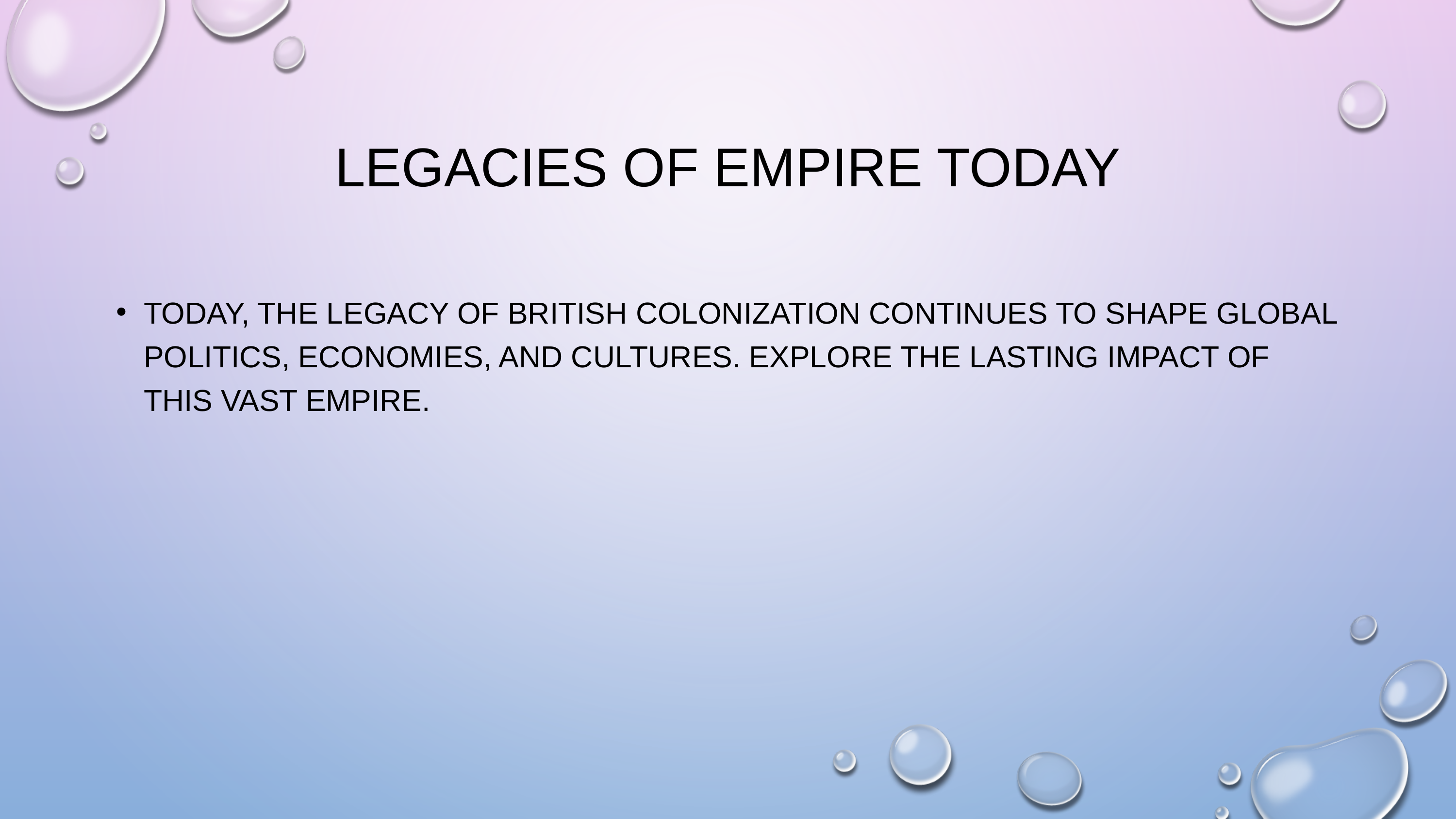

# Legacies of Empire Today
Today, the legacy of British colonization continues to shape global politics, economies, and cultures. Explore the lasting impact of this vast empire.